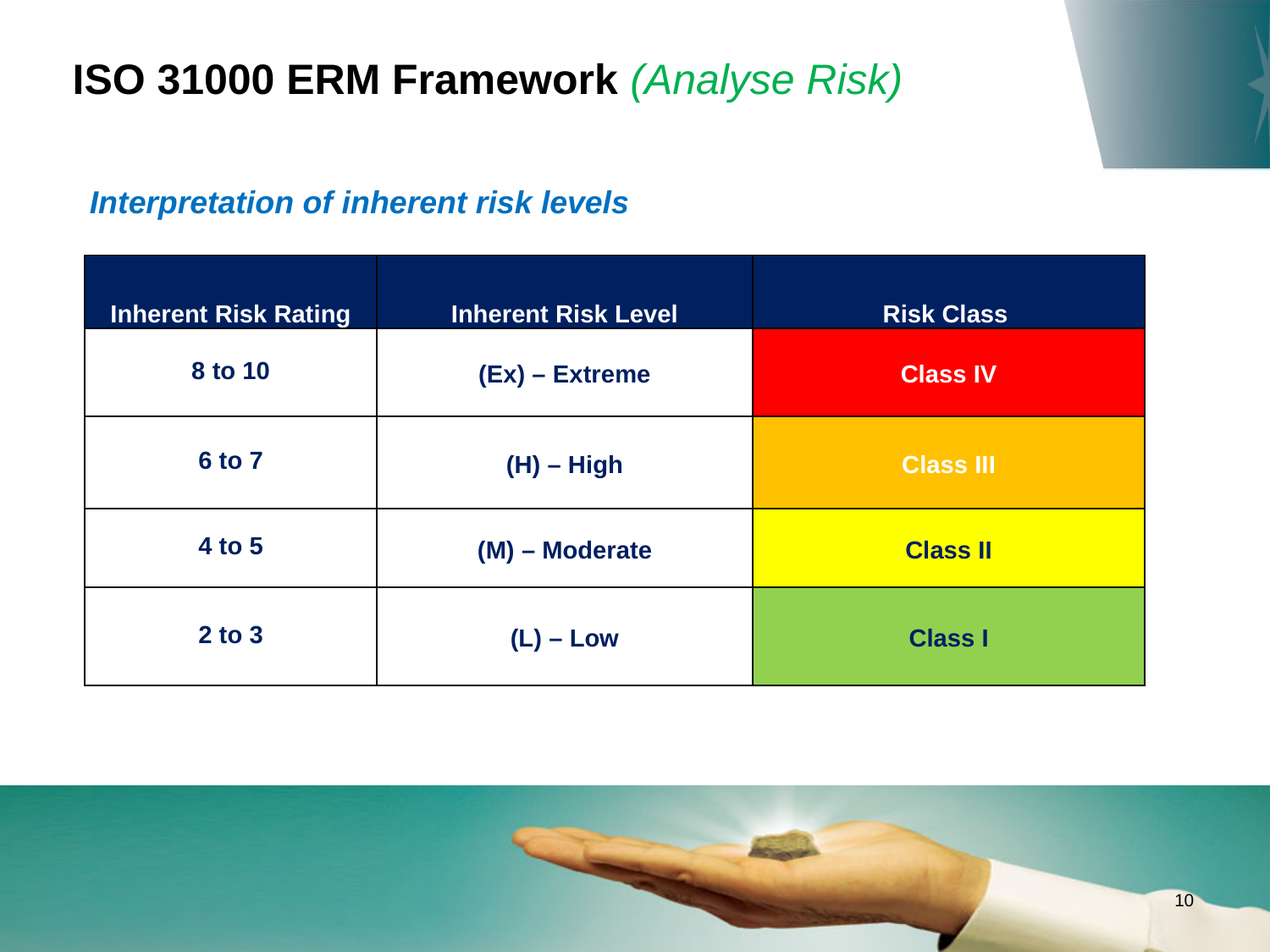

ISO 31000 ERM Framework (Analyse Risk)
Interpretation of inherent risk levels
| Inherent Risk Rating | Inherent Risk Level | Risk Class |
| --- | --- | --- |
| 8 to 10 | (Ex) – Extreme | Class IV |
| 6 to 7 | (H) – High | Class III |
| 4 to 5 | (M) – Moderate | Class II |
| 2 to 3 | (L) – Low | Class I |
contents
10